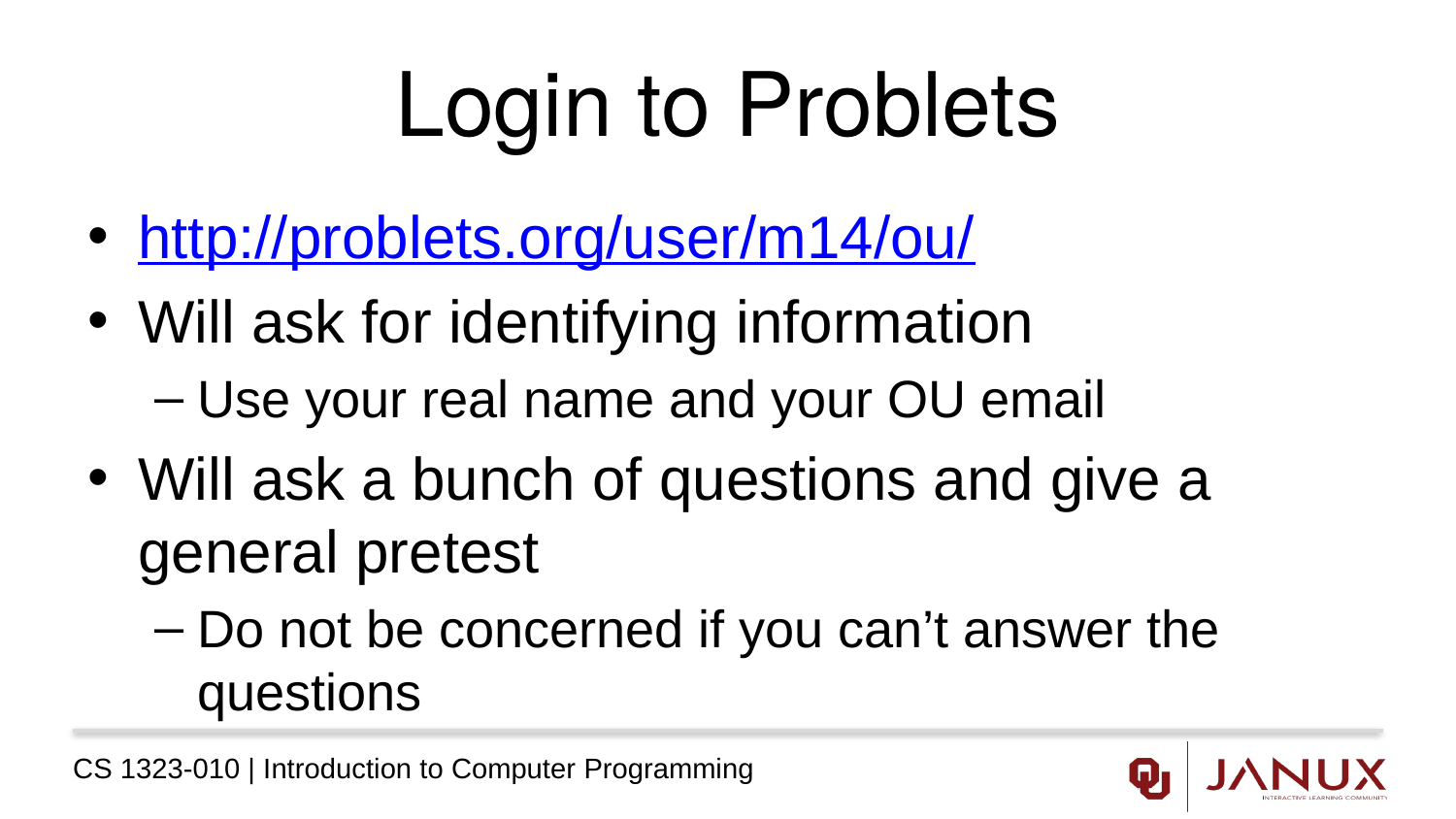

# Login to Problets
http://problets.org/user/m14/ou/
Will ask for identifying information
Use your real name and your OU email
Will ask a bunch of questions and give a general pretest
Do not be concerned if you can’t answer the questions